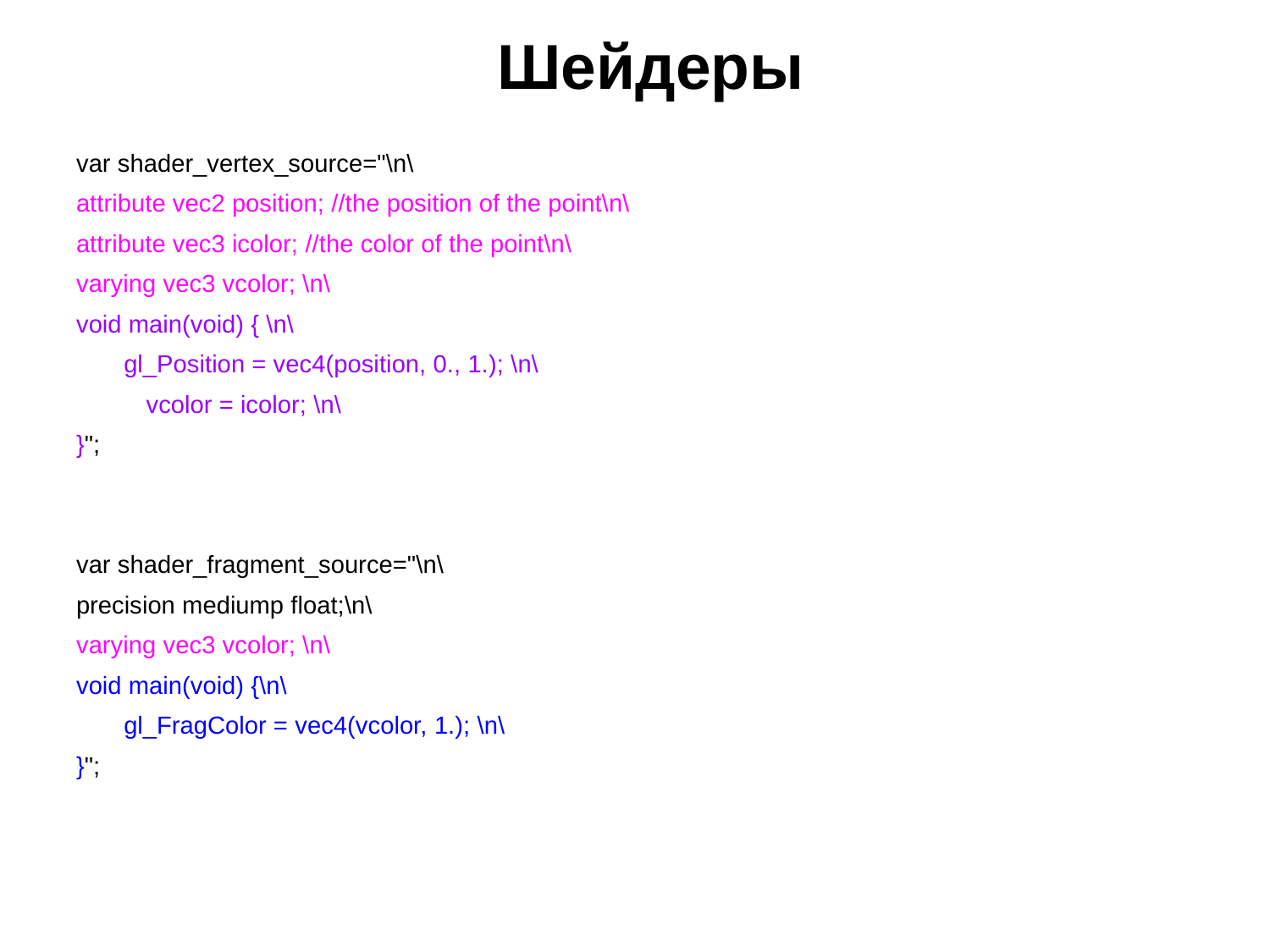

# Шейдеры
var shader_vertex_source="\n\
attribute vec2 position; //the position of the point\n\
attribute vec3 icolor; //the color of the point\n\
varying vec3 vcolor; \n\
void main(void) { \n\
	gl_Position = vec4(position, 0., 1.); \n\
          vcolor = icolor; \n\
}";

var shader_fragment_source="\n\
precision mediump float;\n\
varying vec3 vcolor; \n\
void main(void) {\n\
	gl_FragColor = vec4(vcolor, 1.); \n\
}";